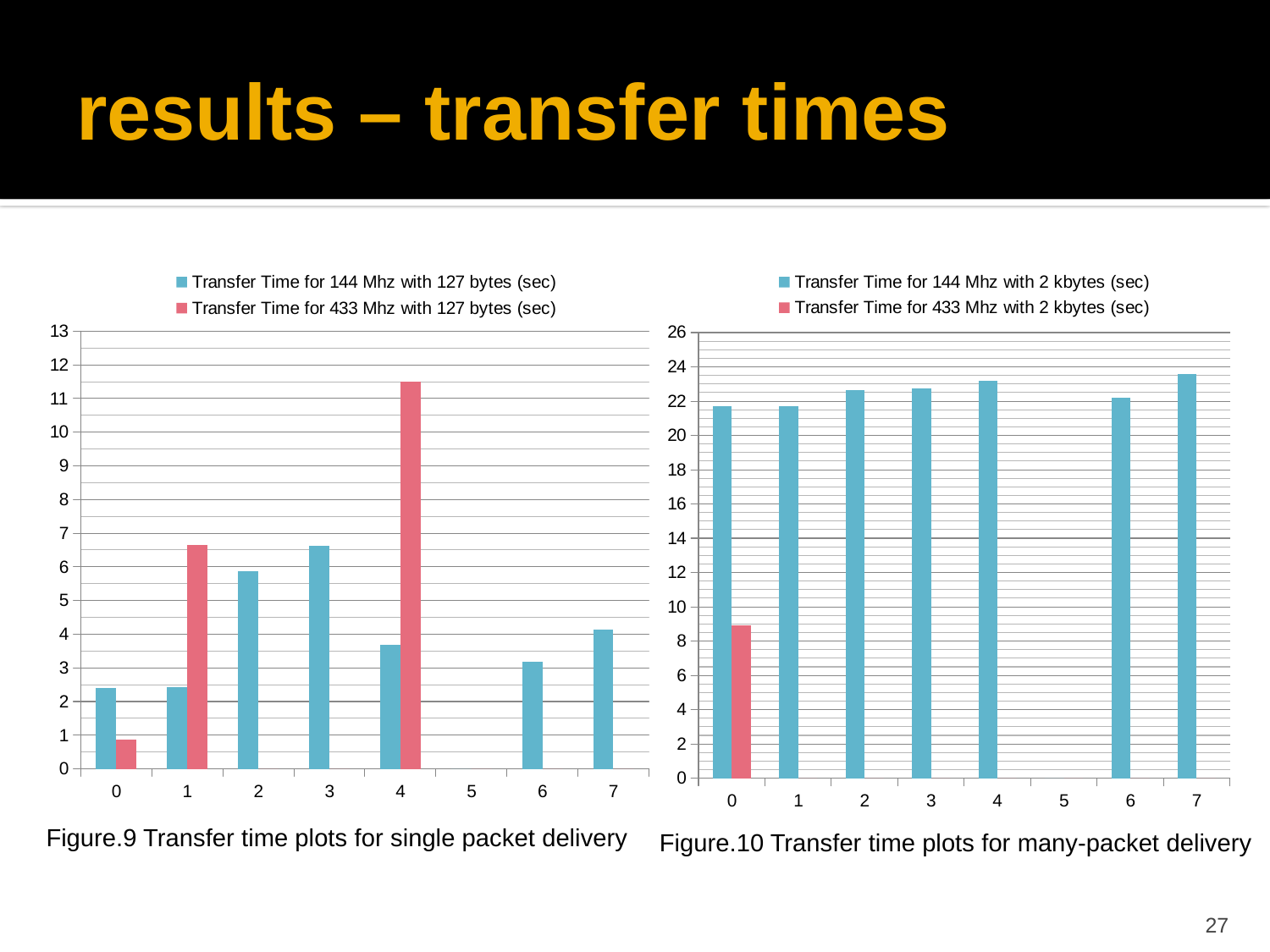

# results – transfer times

### Chart

| Category | Transfer Time for 144 Mhz with 127 bytes (sec) | Transfer Time for 433 Mhz with 127 bytes (sec) |
|---|---|---|
| 0 | 2.4141 | 0.8727 |
| 1 | 2.4172 | 6.6522 |
| 2 | 5.8604 | 0.0 |
| 3 | 6.6321 | 0.0 |
| 4 | 3.6759 | 11.5138 |
| 5 | 0.0 | 0.0 |
| 6 | 3.1727 | 0.0 |
| 7 | 4.1403 | 0.0 |

### Chart

| Category | Transfer Time for 144 Mhz with 2 kbytes (sec) | Transfer Time for 433 Mhz with 2 kbytes (sec) |
|---|---|---|
| 0 | 21.7267 | 8.9151 |
| 1 | 21.7249 | 0.0 |
| 2 | 22.635 | 0.0 |
| 3 | 22.7599 | 0.0 |
| 4 | 23.1693 | 0.0 |
| 5 | 0.0 | 0.0 |
| 6 | 22.1851 | 0.0 |
| 7 | 23.5792 | 0.0 |
Figure.9 Transfer time plots for single packet delivery
Figure.10 Transfer time plots for many-packet delivery
27